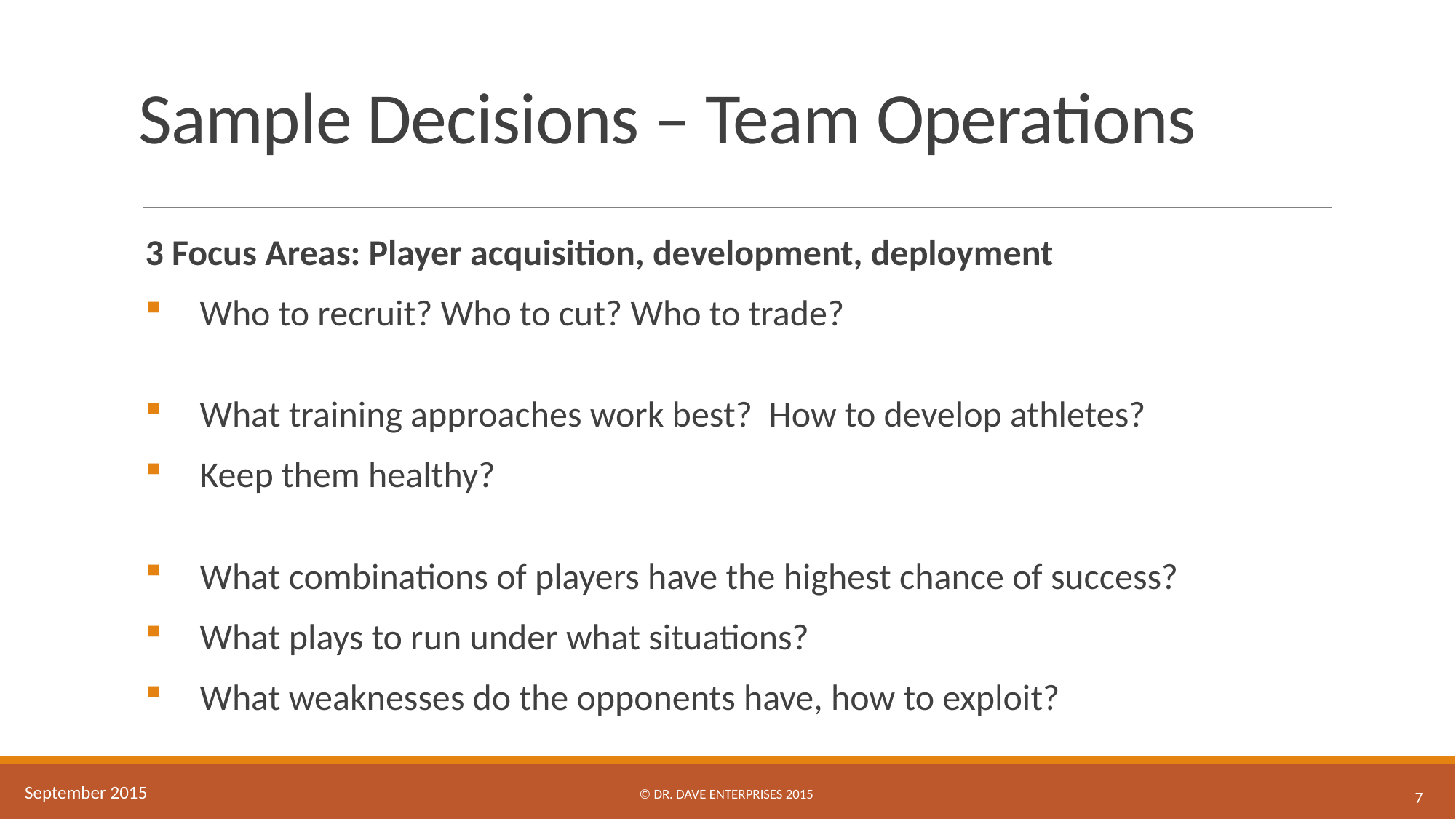

# Sample Decisions – Team Operations
3 Focus Areas: Player acquisition, development, deployment
Who to recruit? Who to cut? Who to trade?

What training approaches work best?  How to develop athletes?
Keep them healthy?

What combinations of players have the highest chance of success?
What plays to run under what situations?
What weaknesses do the opponents have, how to exploit?

© Dr. Dave Enterprises 2015
September 2015
7